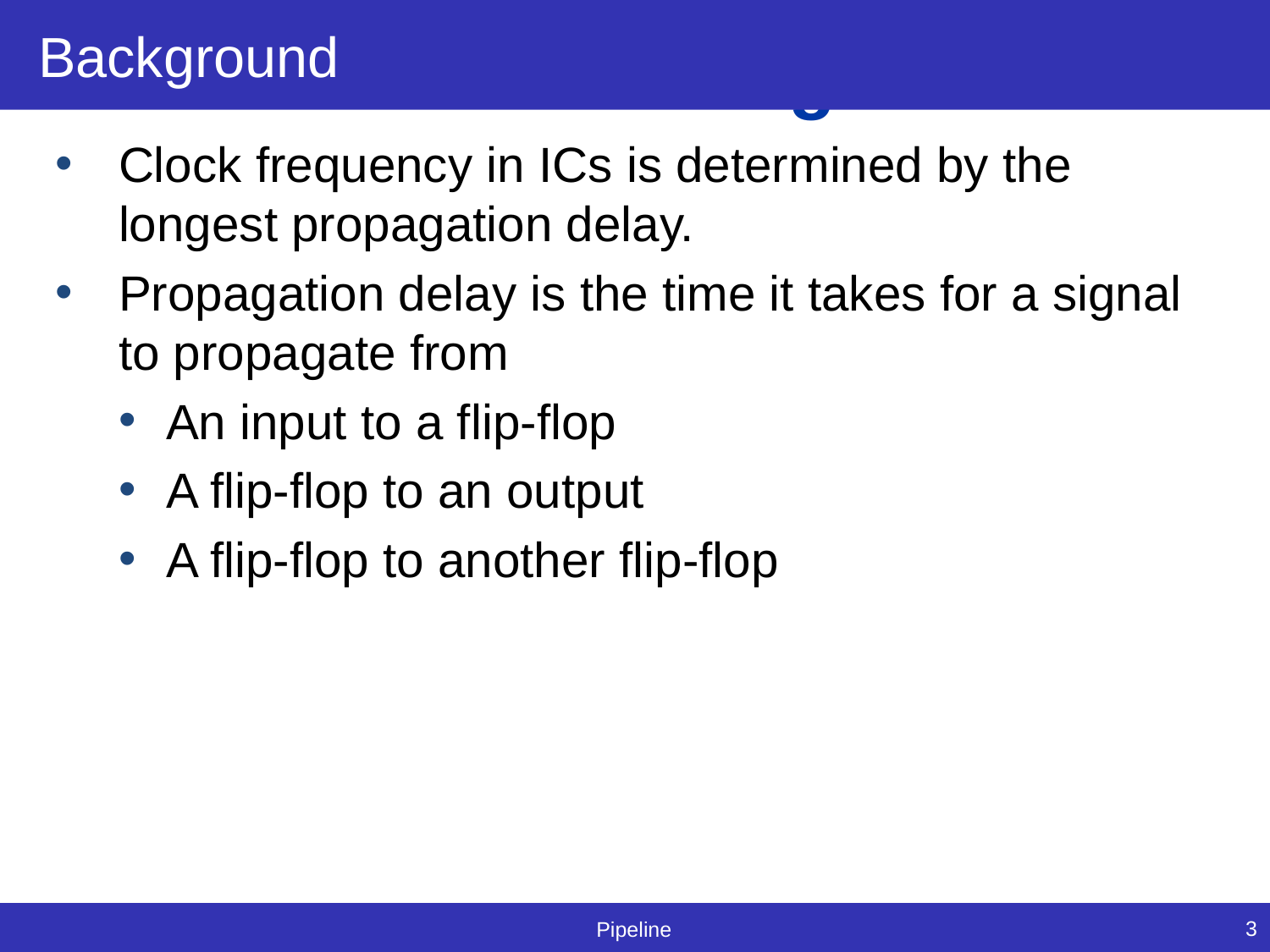

# Background
Performance Background
Clock frequency in ICs is determined by the longest propagation delay.
Propagation delay is the time it takes for a signal to propagate from
An input to a flip-flop
A flip-flop to an output
A flip-flop to another flip-flop

3